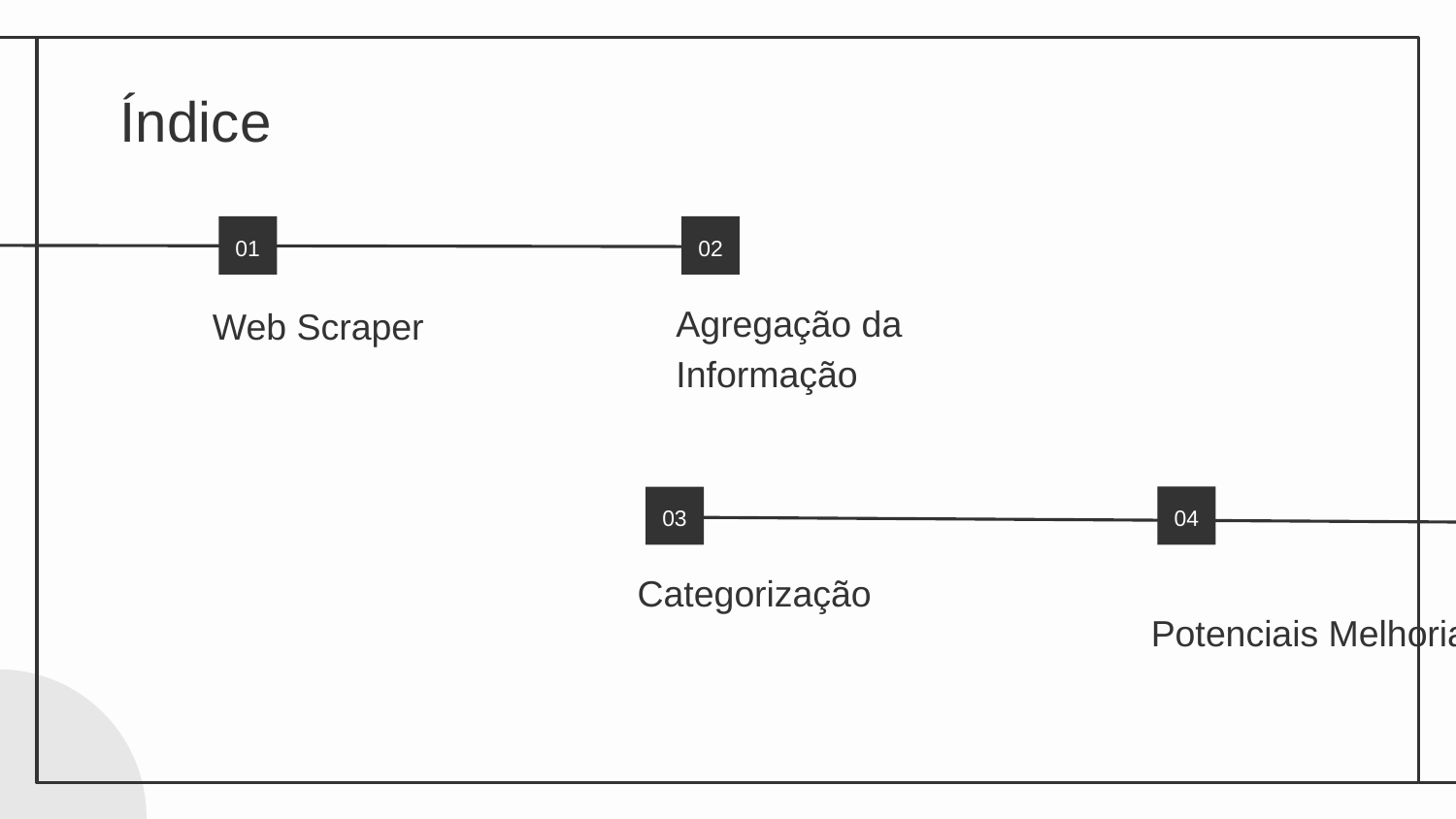

# Índice
01
02
Web Scraper
Agregação da Informação
04
03
Categorização
Potenciais Melhorias